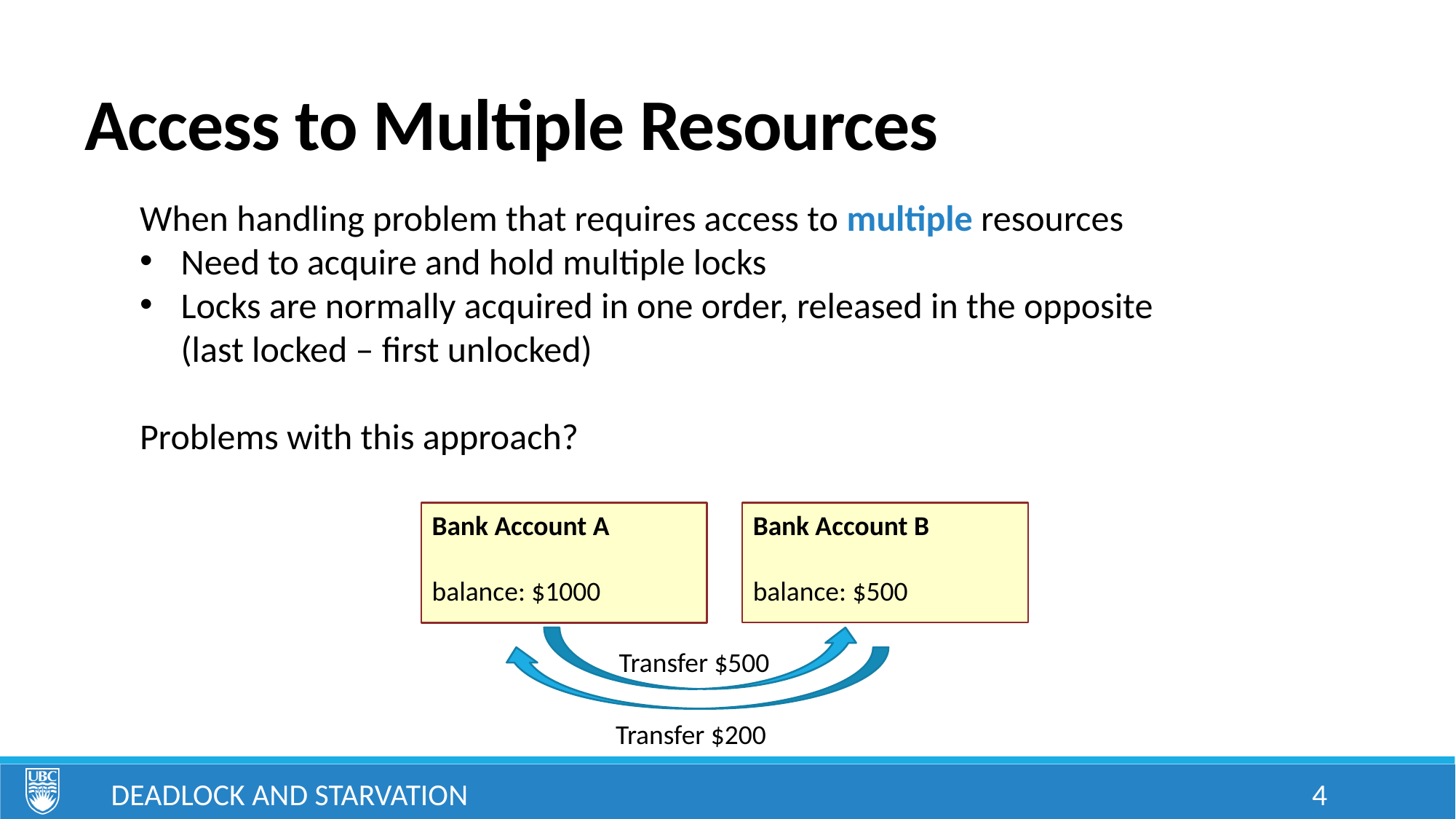

# Access to Multiple Resources
When handling problem that requires access to multiple resources
Need to acquire and hold multiple locks
Locks are normally acquired in one order, released in the opposite
(last locked – first unlocked)

Problems with this approach?
Bank Account B

balance: $500
Bank Account A

balance: $1000

Transfer $500

Transfer $200
Deadlock and Starvation
4